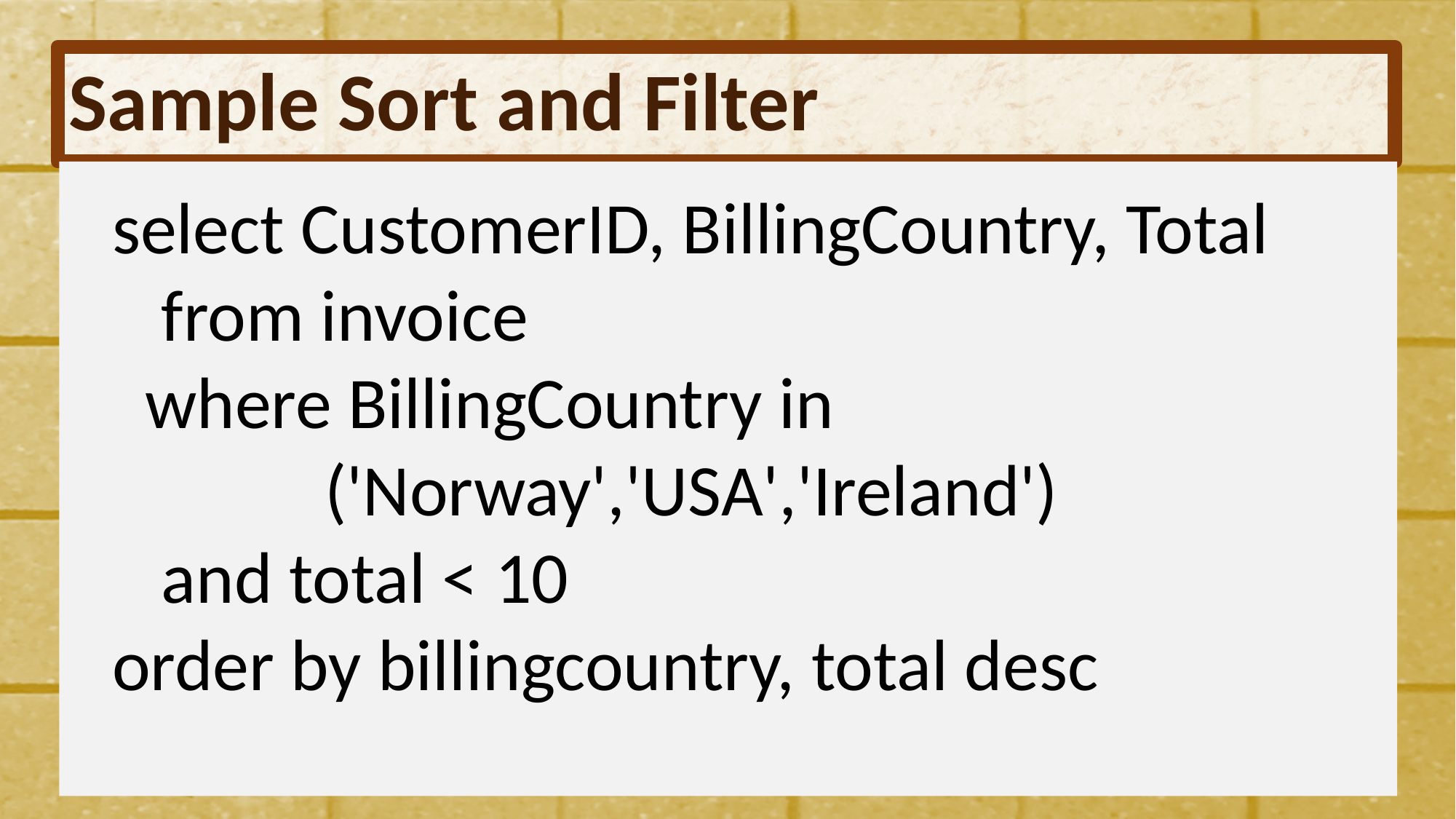

# Sample Sort and Filter

select CustomerID, BillingCountry, Total
   from invoice
  where BillingCountry in
             ('Norway','USA','Ireland')
   and total < 10
order by billingcountry, total desc